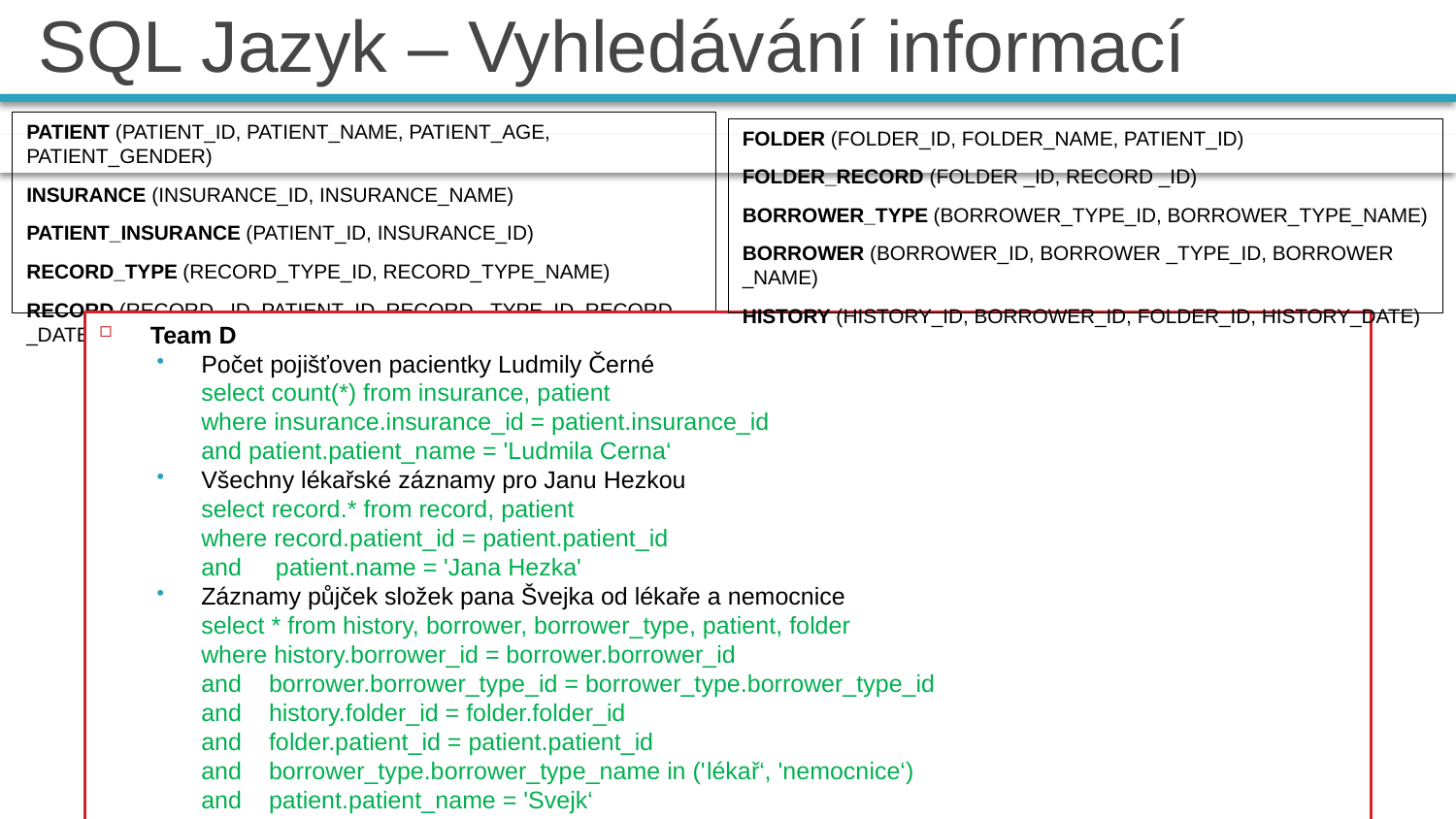

# SQL Jazyk – Vyhledávání informací
PATIENT (PATIENT_ID, PATIENT_NAME, PATIENT_AGE, PATIENT_GENDER)
INSURANCE (INSURANCE_ID, INSURANCE_NAME)
PATIENT_INSURANCE (PATIENT_ID, INSURANCE_ID)
RECORD_TYPE (RECORD_TYPE_ID, RECORD_TYPE_NAME)
RECORD (RECORD _ID, PATIENT_ID, RECORD _TYPE_ID, RECORD _DATE)
FOLDER (FOLDER_ID, FOLDER_NAME, PATIENT_ID)
FOLDER_RECORD (FOLDER _ID, RECORD _ID)
BORROWER_TYPE (BORROWER_TYPE_ID, BORROWER_TYPE_NAME)
BORROWER (BORROWER_ID, BORROWER _TYPE_ID, BORROWER _NAME)
HISTORY (HISTORY_ID, BORROWER_ID, FOLDER_ID, HISTORY_DATE)
Team D
Počet pojišťoven pacientky Ludmily Černé
select count(*) from insurance, patient
where insurance.insurance_id = patient.insurance_id
and patient.patient_name = 'Ludmila Cerna‘
Všechny lékařské záznamy pro Janu Hezkou
select record.* from record, patient
where record.patient_id = patient.patient_id
and     patient.name = 'Jana Hezka'
Záznamy půjček složek pana Švejka od lékaře a nemocnice
select * from history, borrower, borrower_type, patient, folder
where history.borrower_id = borrower.borrower_id
and    borrower.borrower_type_id = borrower_type.borrower_type_id
and    history.folder_id = folder.folder_id
and    folder.patient_id = patient.patient_id
and    borrower_type.borrower_type_name in ('lékař‘, 'nemocnice‘)
and    patient.patient_name = 'Svejk‘